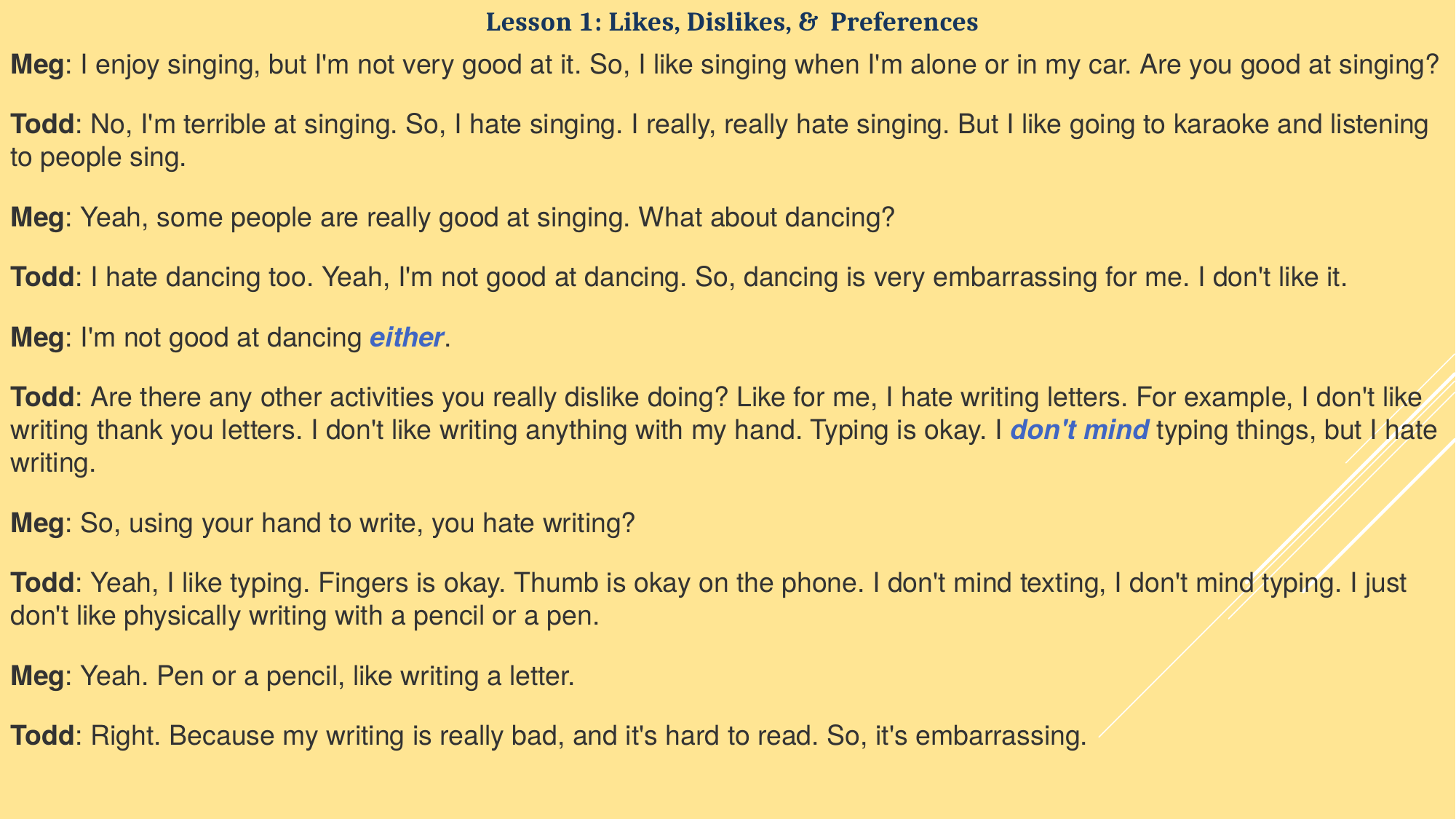

Lesson 1: Likes, Dislikes, &  Preferences
Meg: I enjoy singing, but I'm not very good at it. So, I like singing when I'm alone or in my car. Are you good at singing?
Todd: No, I'm terrible at singing. So, I hate singing. I really, really hate singing. But I like going to karaoke and listening to people sing.
Meg: Yeah, some people are really good at singing. What about dancing?
Todd: I hate dancing too. Yeah, I'm not good at dancing. So, dancing is very embarrassing for me. I don't like it.
Meg: I'm not good at dancing either.
Todd: Are there any other activities you really dislike doing? Like for me, I hate writing letters. For example, I don't like writing thank you letters. I don't like writing anything with my hand. Typing is okay. I don't mind typing things, but I hate writing.
Meg: So, using your hand to write, you hate writing?
Todd: Yeah, I like typing. Fingers is okay. Thumb is okay on the phone. I don't mind texting, I don't mind typing. I just don't like physically writing with a pencil or a pen.
Meg: Yeah. Pen or a pencil, like writing a letter.
Todd: Right. Because my writing is really bad, and it's hard to read. So, it's embarrassing.